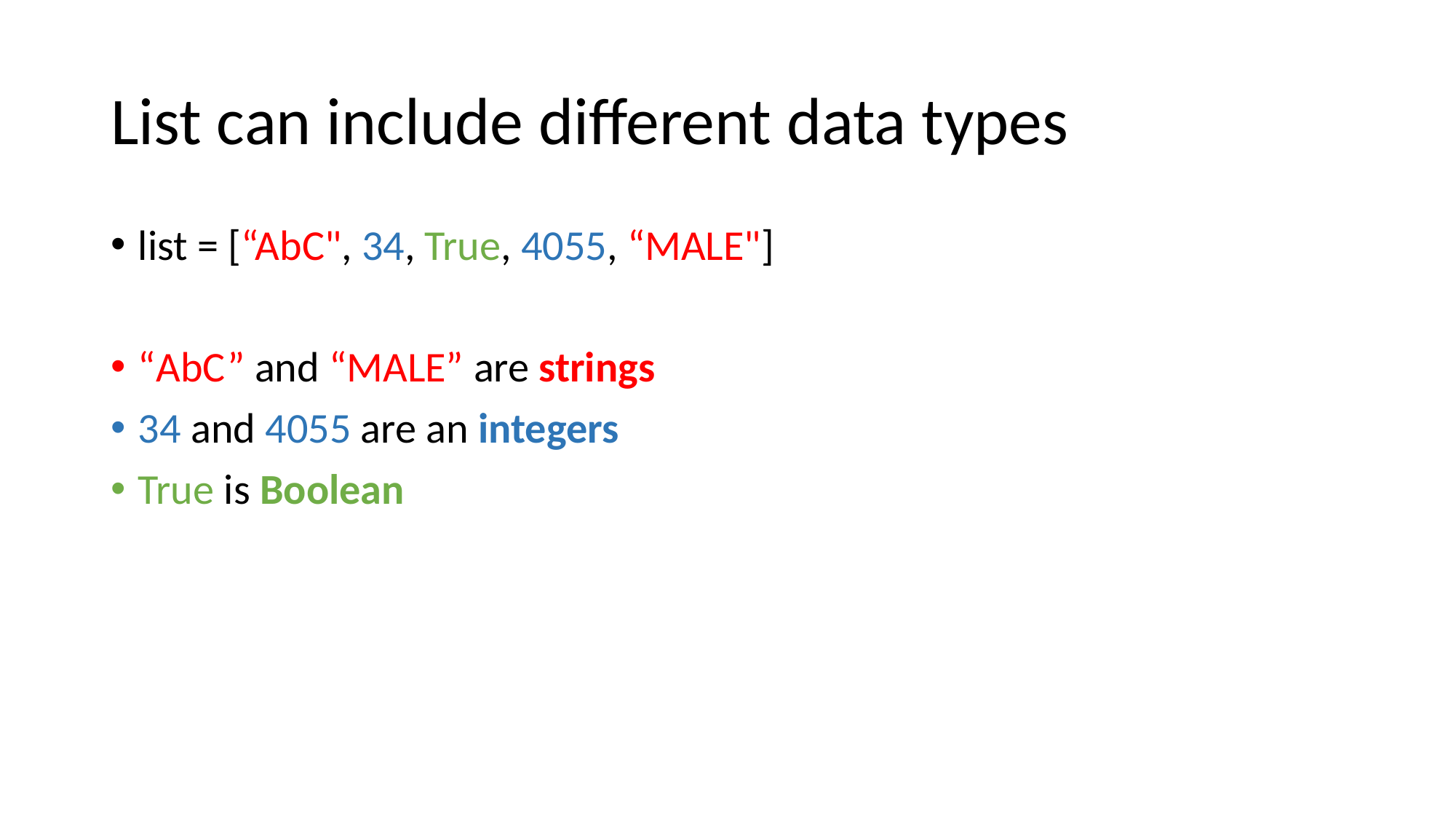

# List can include different data types
list = [“AbC", 34, True, 4055, “MALE"]

“AbC” and “MALE” are strings
34 and 4055 are an integers
True is Boolean